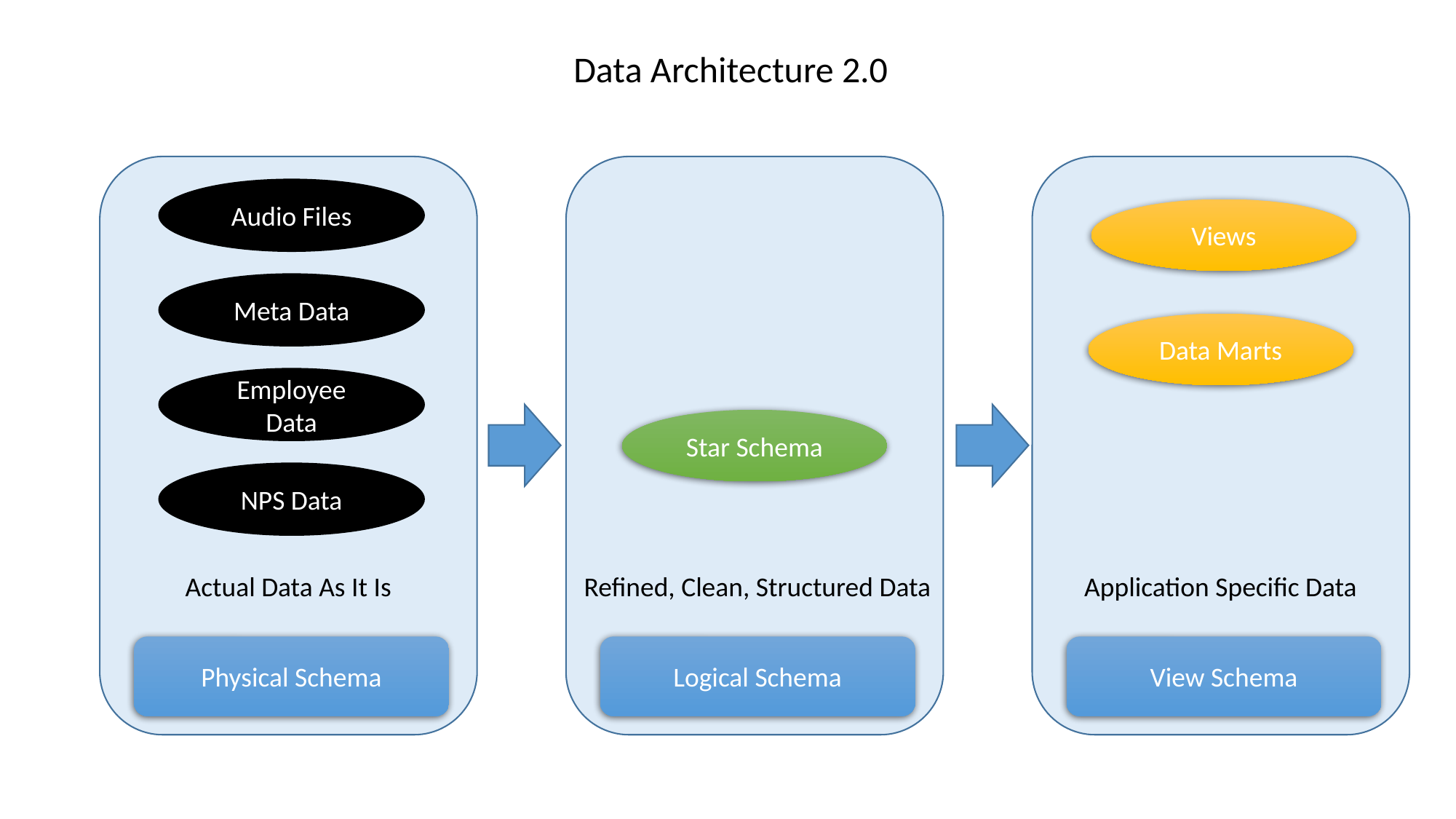

Data Architecture 2.0

Audio Files
Views
Meta Data
Data Marts
Employee Data

Star Schema
NPS Data
Actual Data As It Is
Refined, Clean, Structured Data
Application Specific Data
Logical Schema
Physical Schema
View Schema